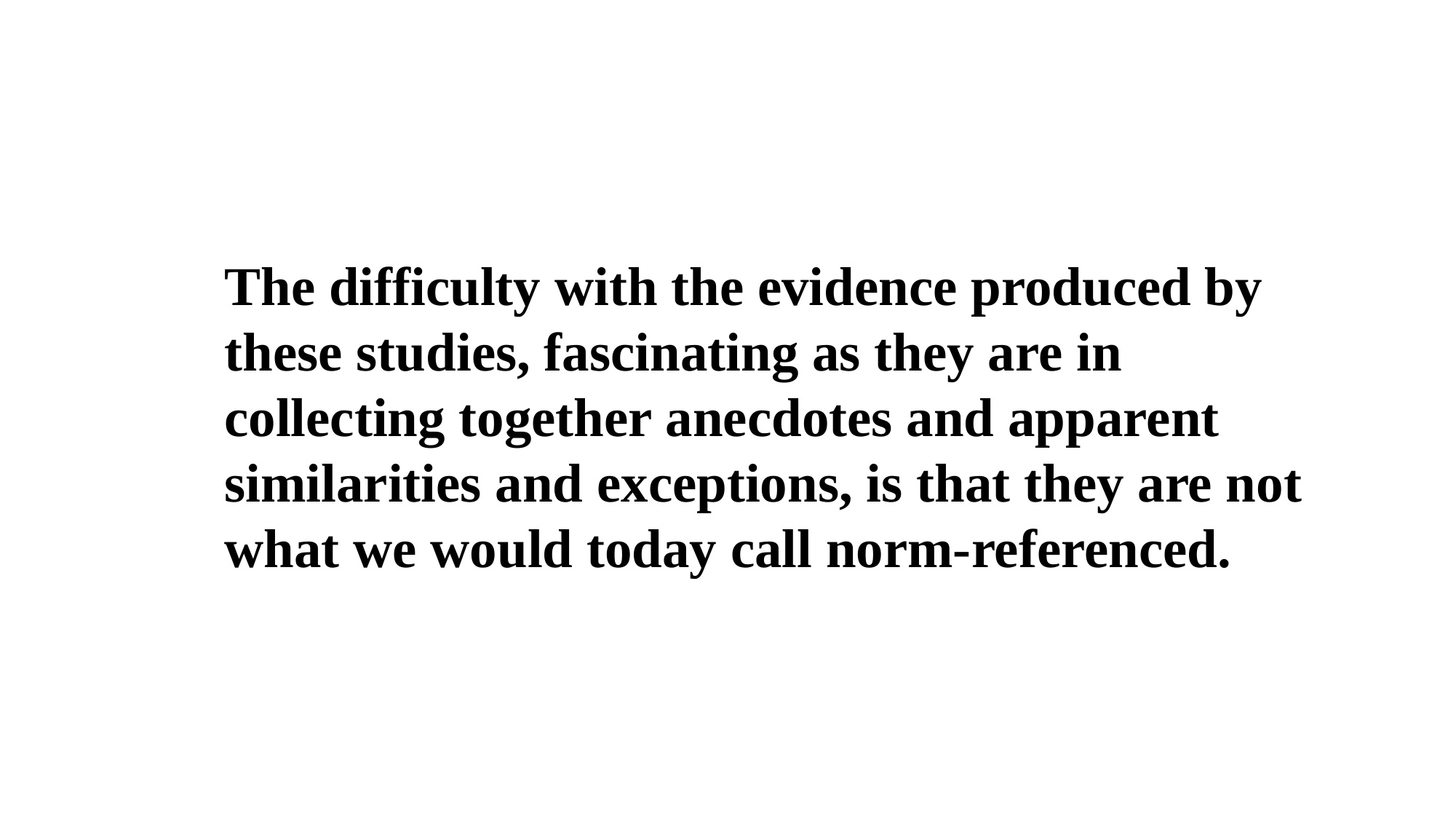

The difficulty with the evidence produced by these studies, fascinating as they are in collecting together anecdotes and apparent similarities and exceptions, is that they are not what we would today call norm-referenced.